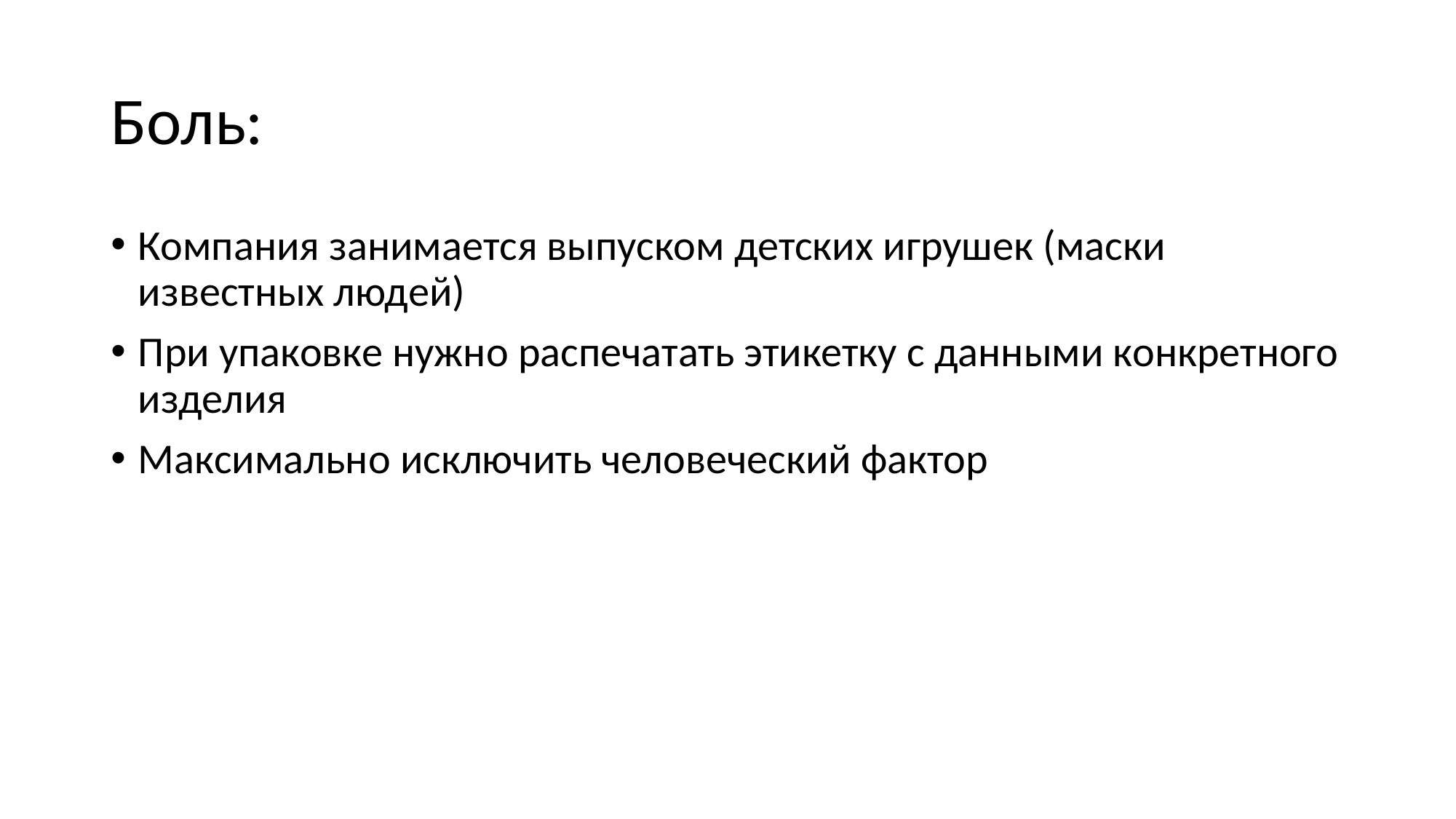

# Боль:
Компания занимается выпуском детских игрушек (маски известных людей)
При упаковке нужно распечатать этикетку с данными конкретного изделия
Максимально исключить человеческий фактор